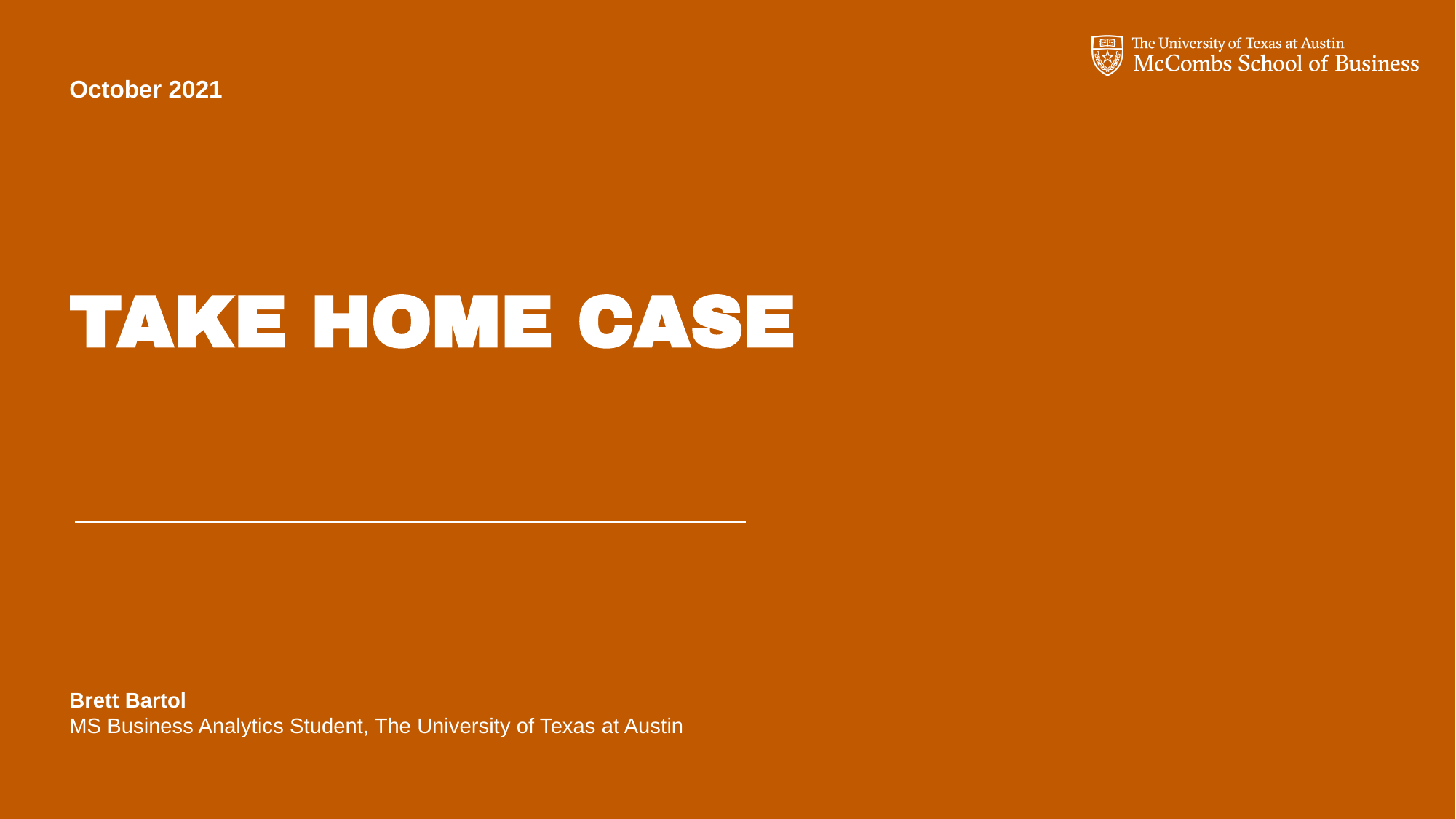

October 2021
Take Home Case
Brett Bartol
MS Business Analytics Student, The University of Texas at Austin